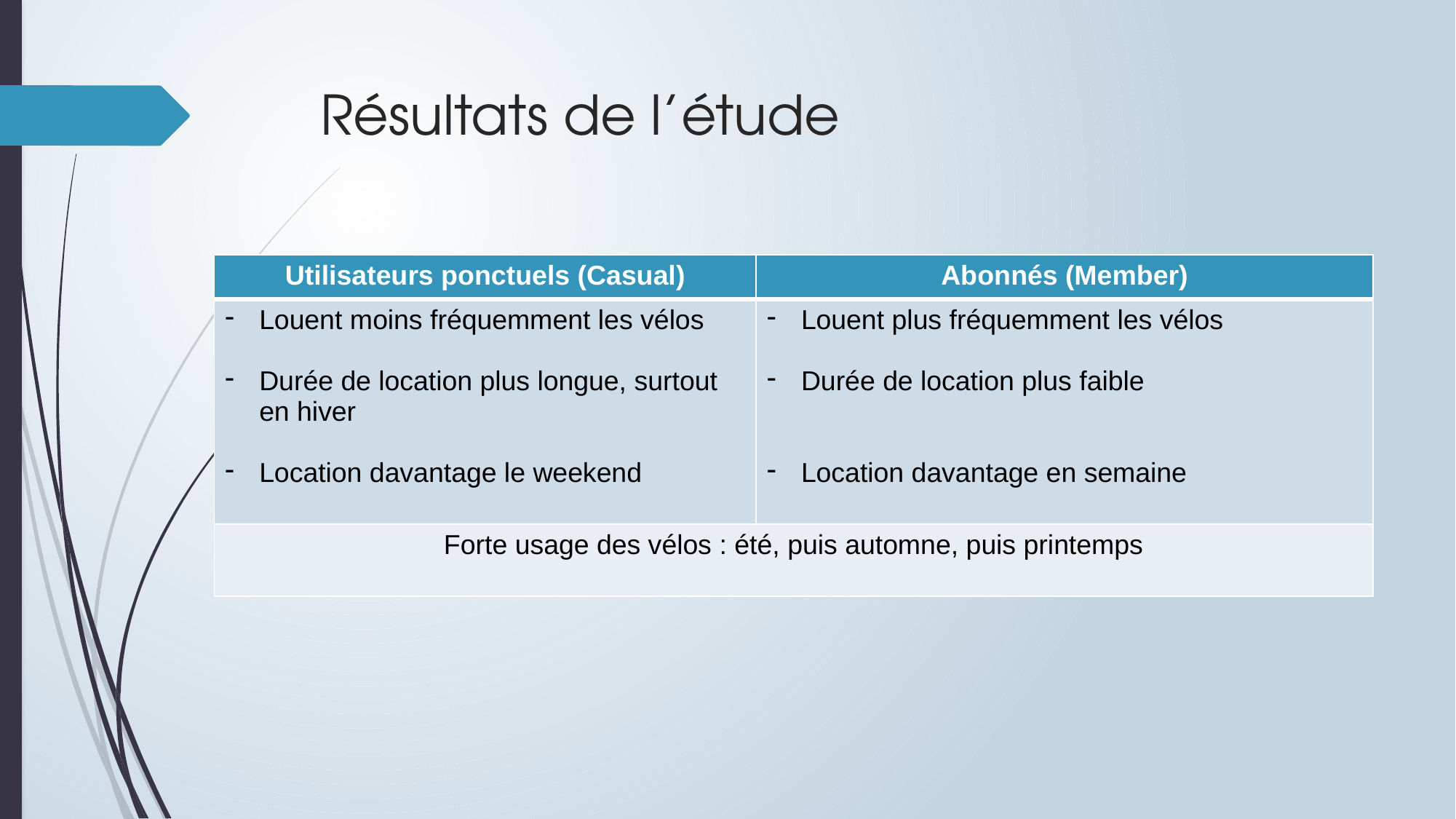

# Résultats de l’étude
| Utilisateurs ponctuels (Casual) | Abonnés (Member) |
| --- | --- |
| Louent moins fréquemment les vélos Durée de location plus longue, surtout en hiver Location davantage le weekend | Louent plus fréquemment les vélos Durée de location plus faible Location davantage en semaine |
| Forte usage des vélos : été, puis automne, puis printemps |  |